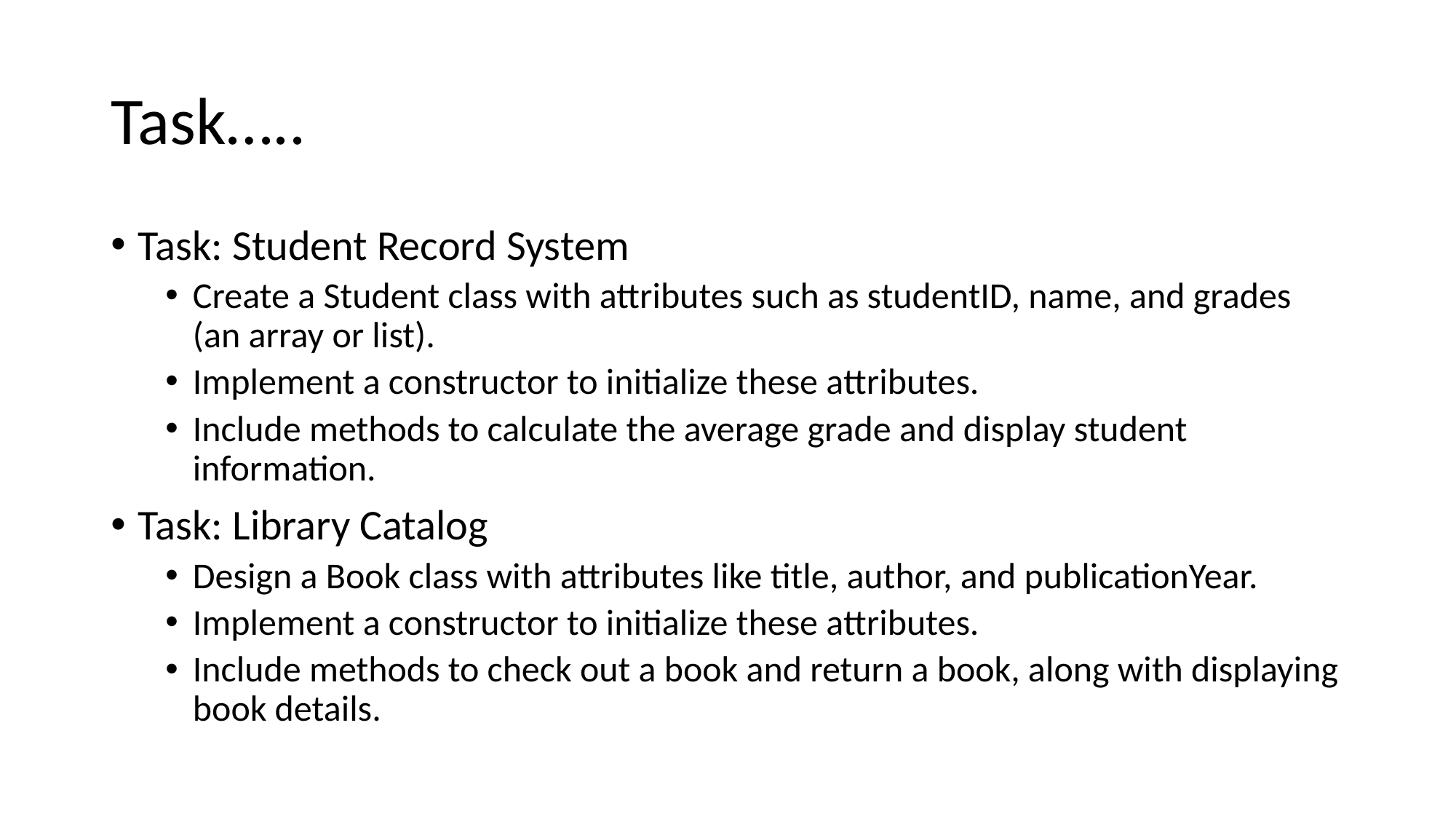

# Task…..
Task: Student Record System
Create a Student class with attributes such as studentID, name, and grades (an array or list).
Implement a constructor to initialize these attributes.
Include methods to calculate the average grade and display student information.
Task: Library Catalog
Design a Book class with attributes like title, author, and publicationYear.
Implement a constructor to initialize these attributes.
Include methods to check out a book and return a book, along with displaying book details.